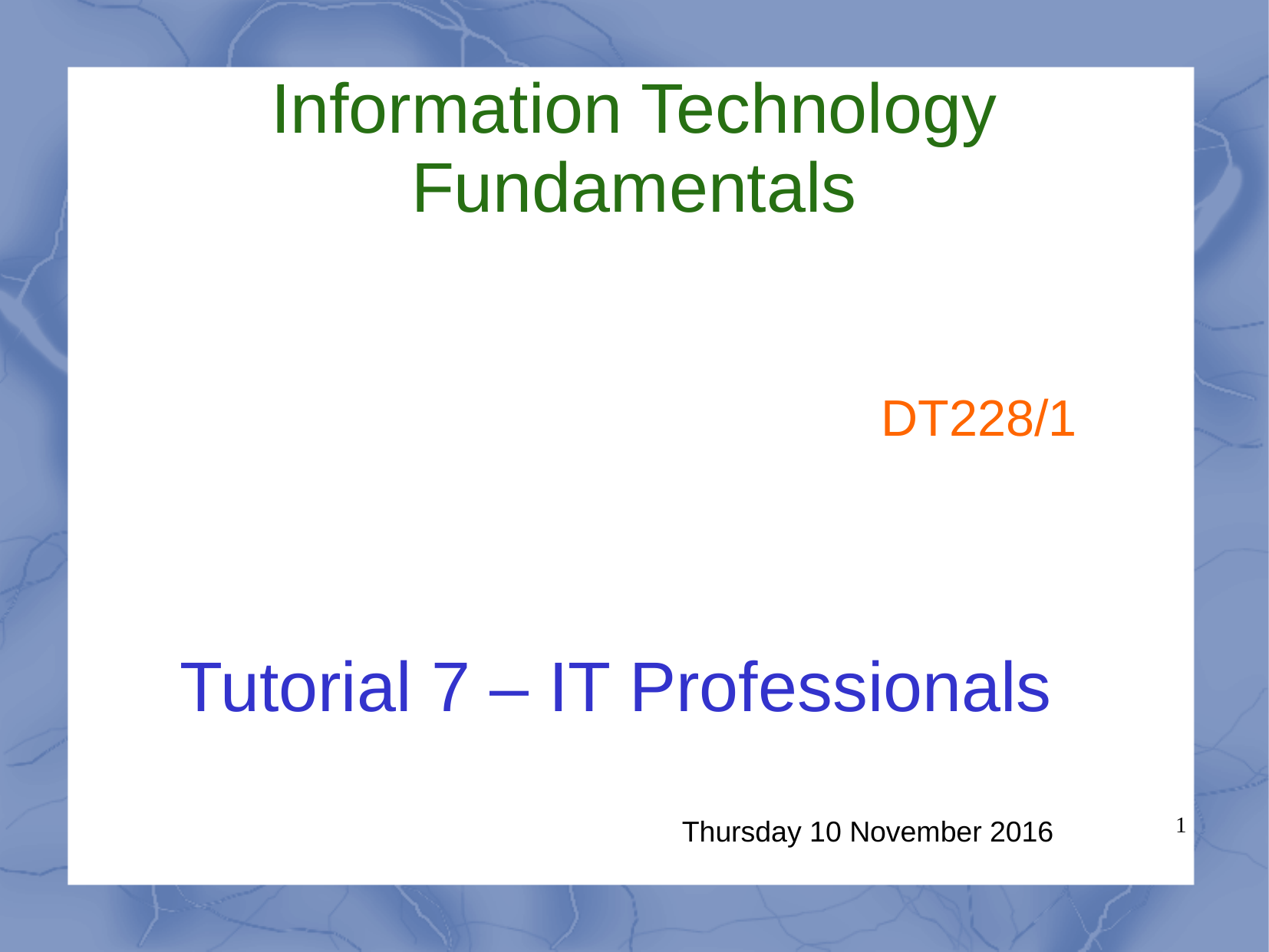

# Information Technology Fundamentals
DT228/1
Tutorial 7 – IT Professionals
Thursday 10 November 2016
1